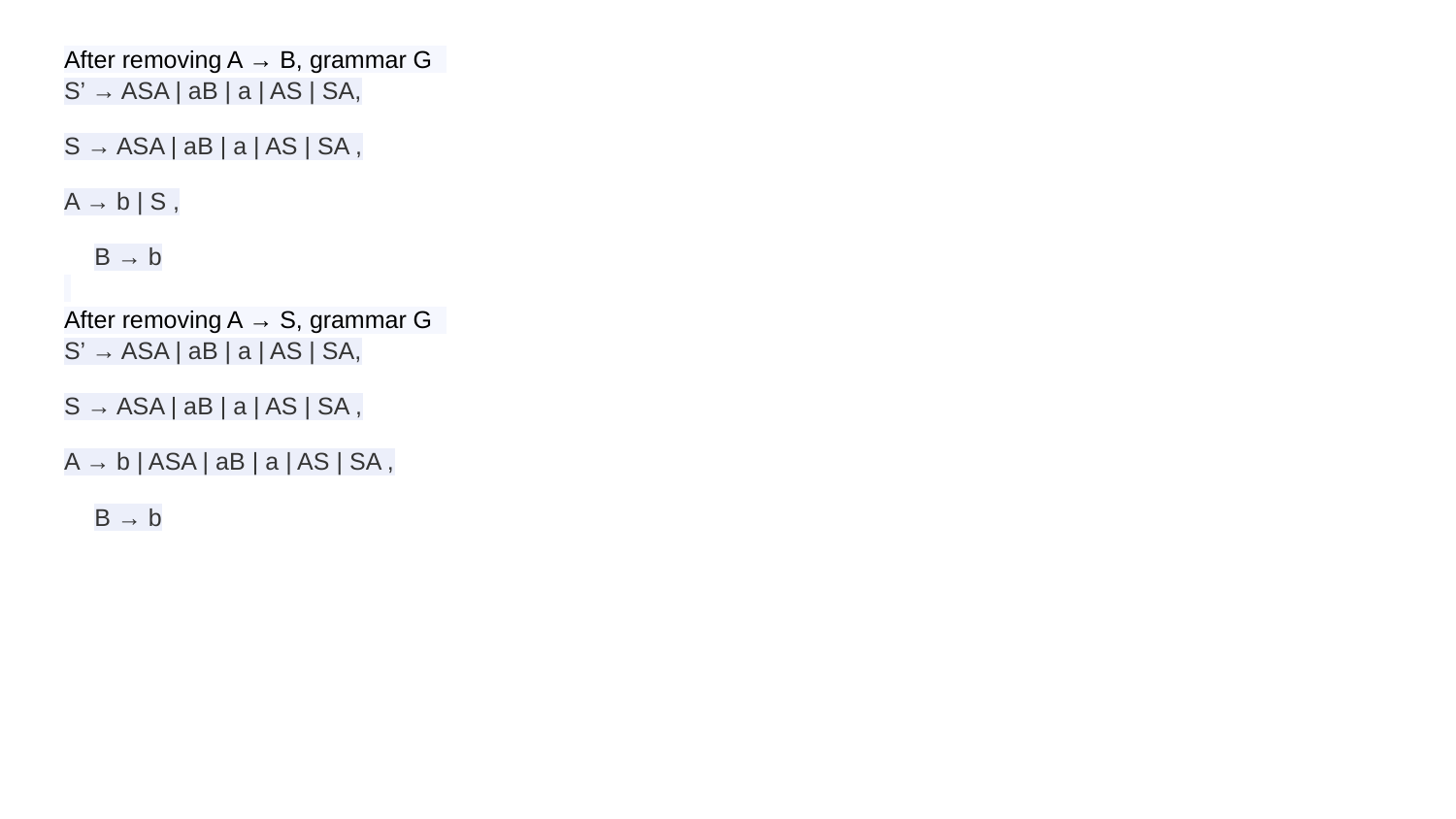

After removing A → B, grammar G
S’ → ASA | aB | a | AS | SA,
S → ASA | aB | a | AS | SA ,
A → b | S ,
B → b

After removing A → S, grammar G
S’ → ASA | aB | a | AS | SA,
S → ASA | aB | a | AS | SA ,
A → b | ASA | aB | a | AS | SA ,
B → b